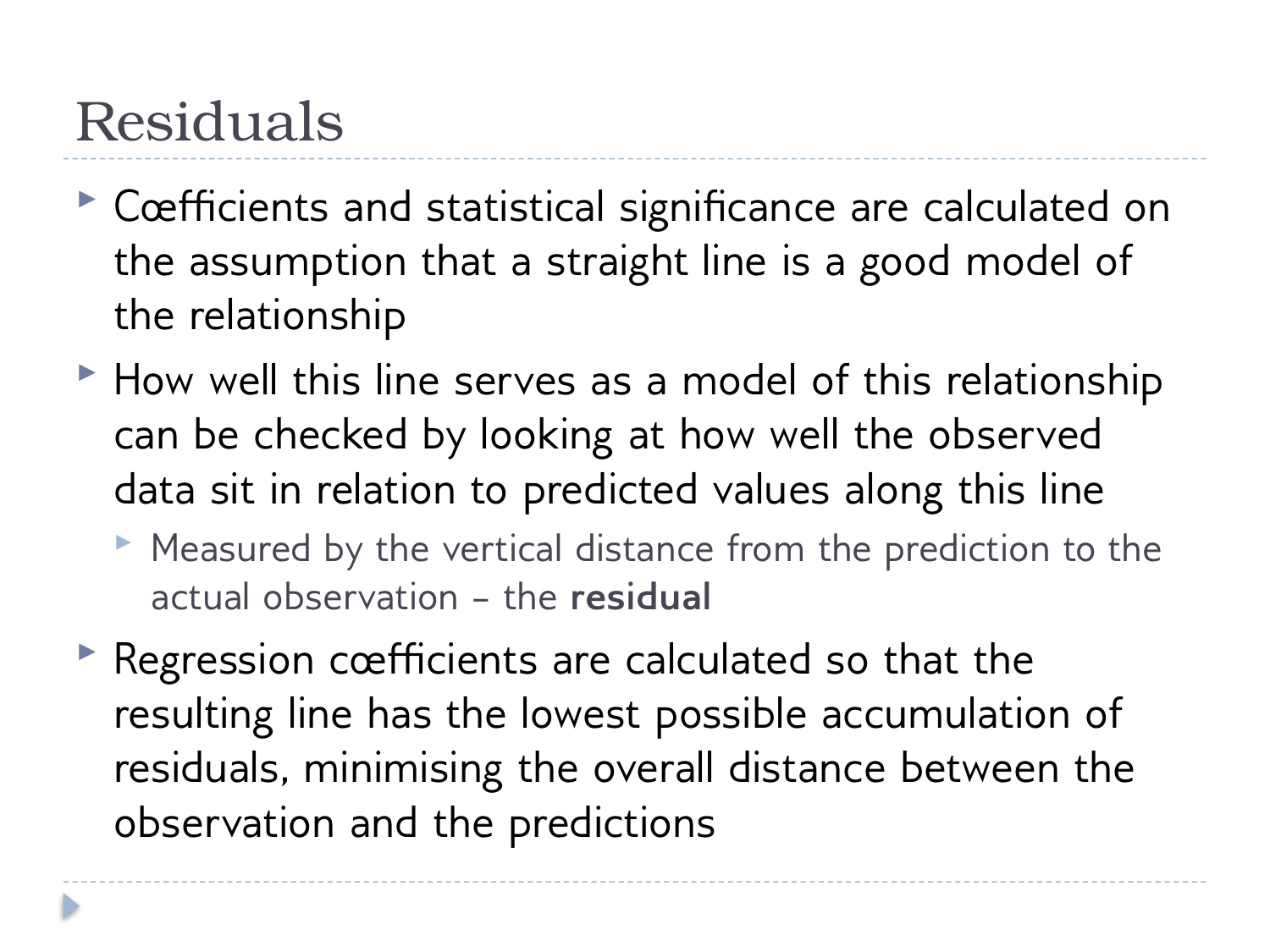

# Residuals
Coefficients and statistical significance are calculated on the assumption that a straight line is a good model of the relationship
How well this line serves as a model of this relationship can be checked by looking at how well the observed data sit in relation to predicted values along this line
Measured by the vertical distance from the prediction to the actual observation – the residual
Regression coefficients are calculated so that the resulting line has the lowest possible accumulation of residuals, minimising the overall distance between the observation and the predictions